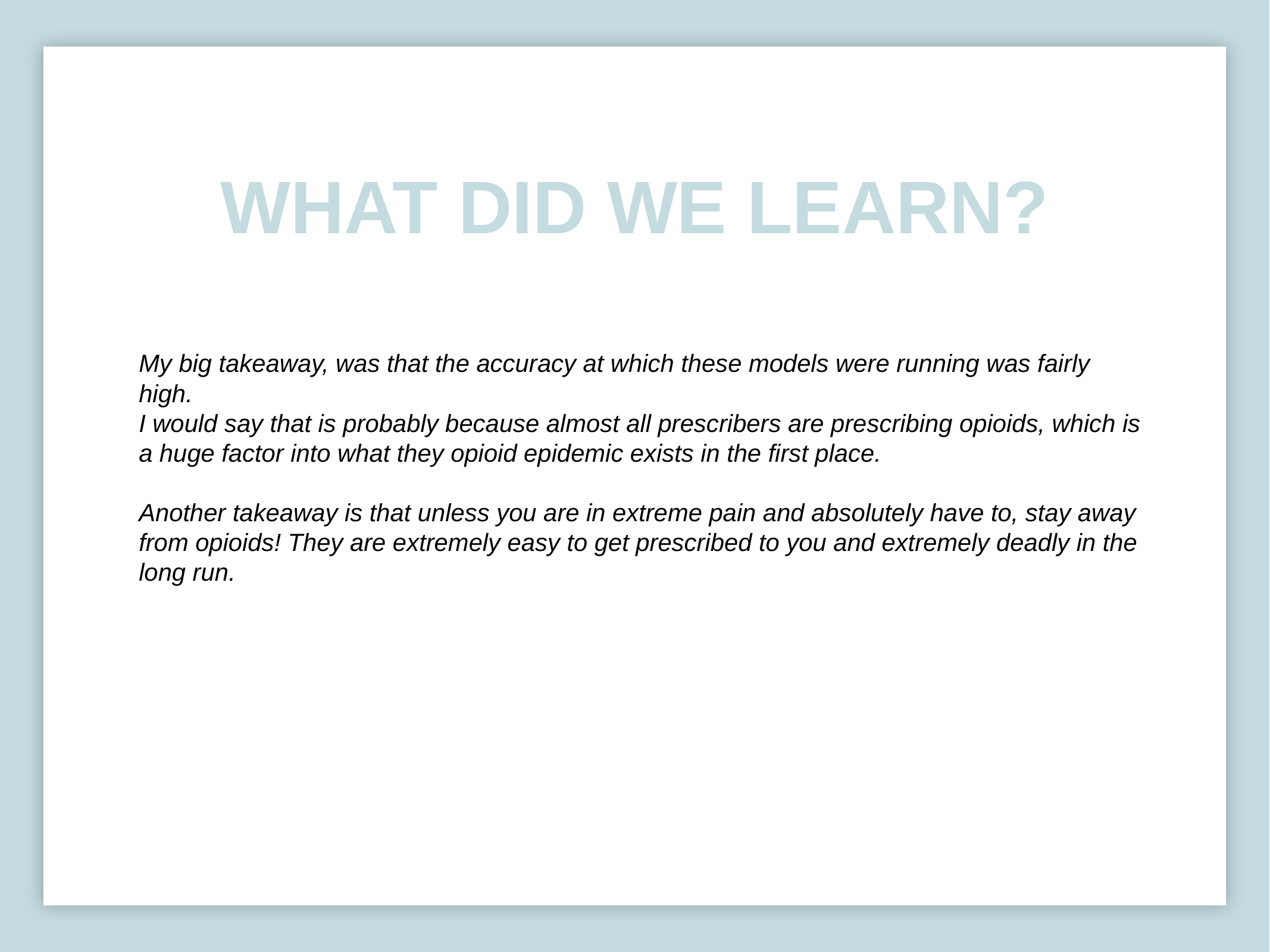

# What did we learn?

My big takeaway, was that the accuracy at which these models were running was fairly high.
I would say that is probably because almost all prescribers are prescribing opioids, which is a huge factor into what they opioid epidemic exists in the first place.

Another takeaway is that unless you are in extreme pain and absolutely have to, stay away from opioids! They are extremely easy to get prescribed to you and extremely deadly in the long run.

17